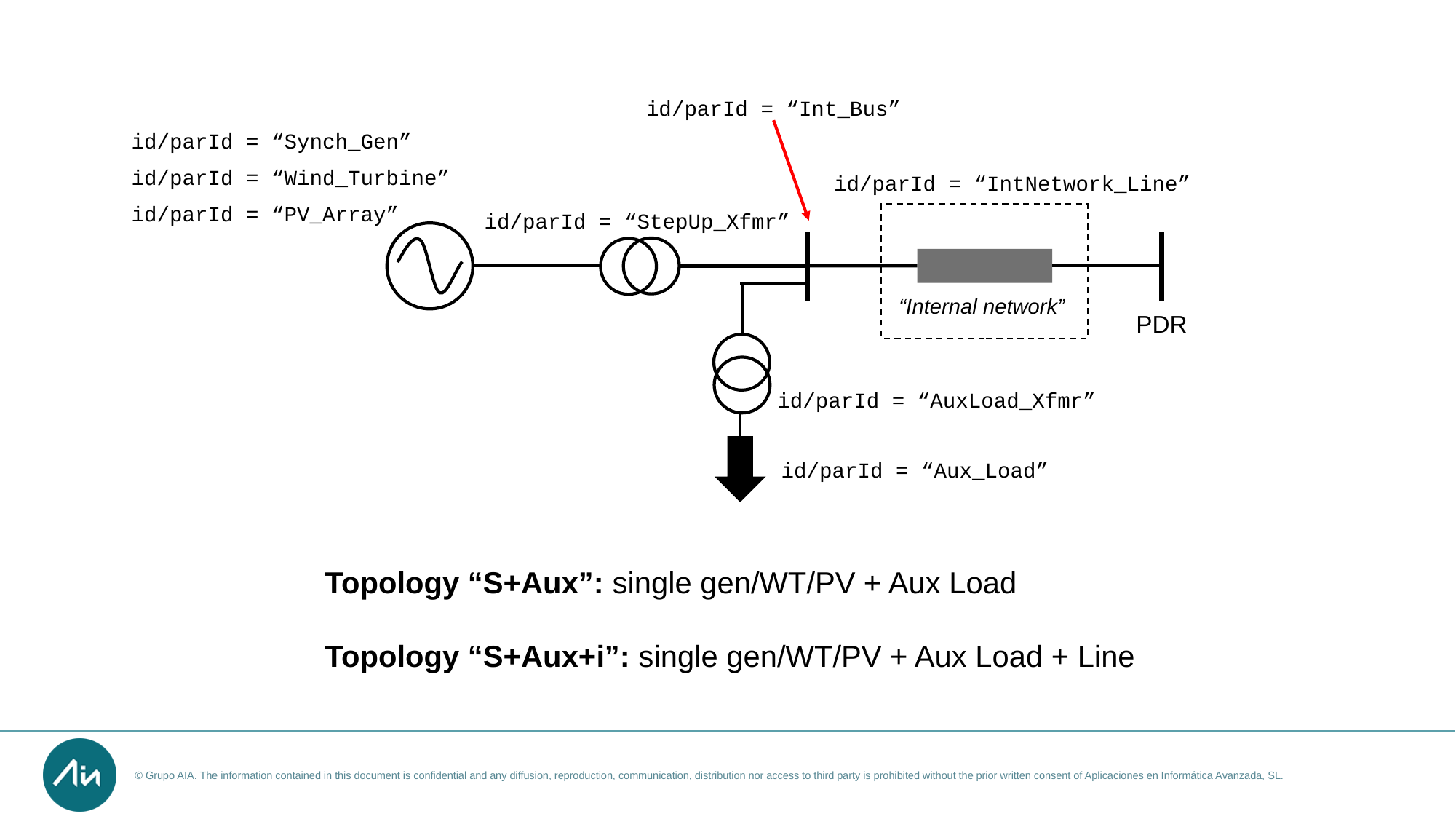

id/parId = “Int_Bus”
id/parId = “Synch_Gen”
id/parId = “Wind_Turbine”
id/parId = “IntNetwork_Line”
id/parId = “PV_Array”

id/parId = “StepUp_Xfmr”

“Internal network”
PDR

id/parId = “AuxLoad_Xfmr”

id/parId = “Aux_Load”
Topology “S+Aux”: single gen/WT/PV + Aux Load

Topology “S+Aux+i”: single gen/WT/PV + Aux Load + Line